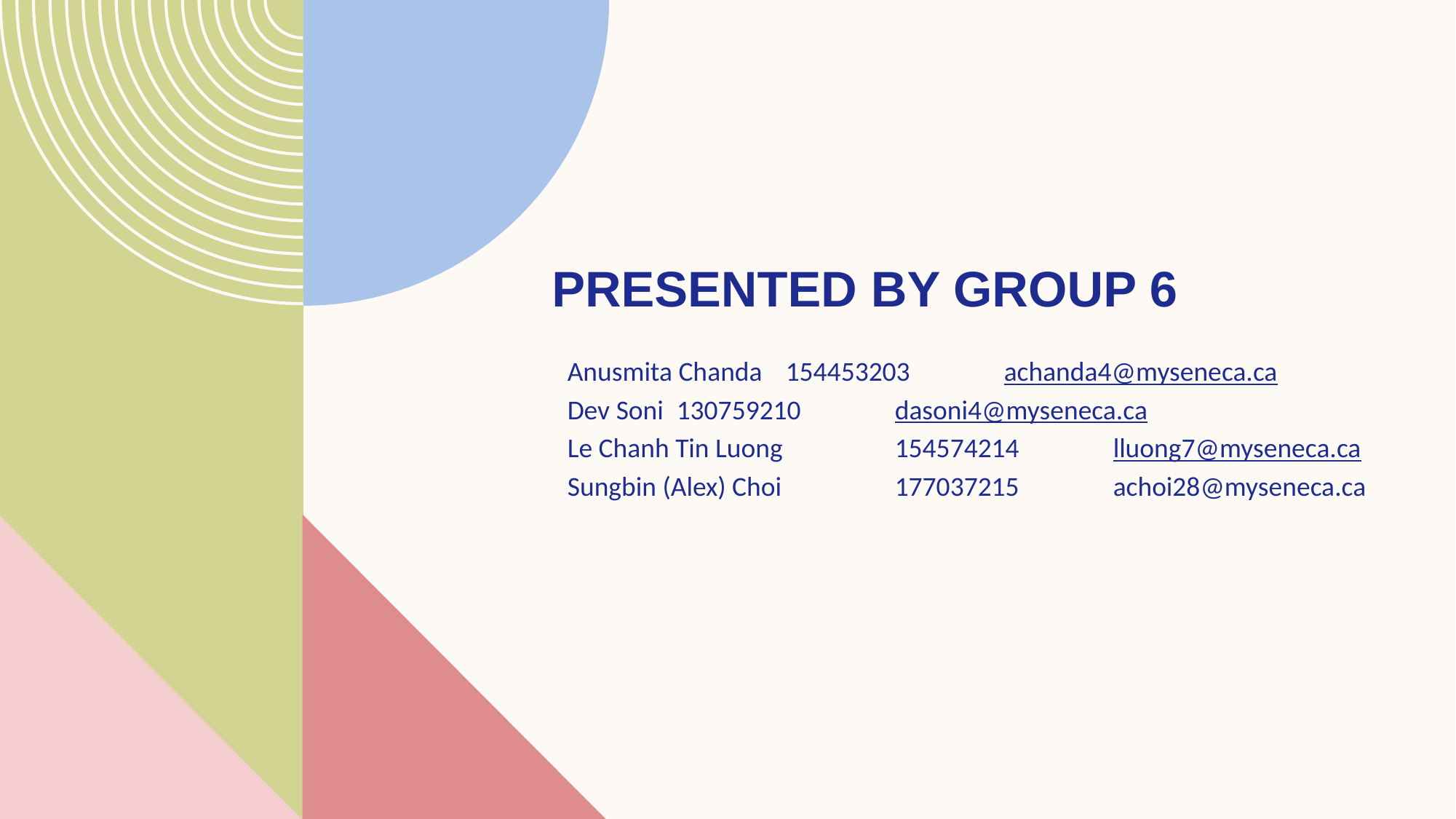

# Presented by group 6
Anusmita Chanda 	154453203 	achanda4@myseneca.ca
Dev Soni 	130759210 	dasoni4@myseneca.ca
Le Chanh Tin Luong 	154574214 	lluong7@myseneca.ca
Sungbin (Alex) Choi 	177037215 	achoi28@myseneca.ca